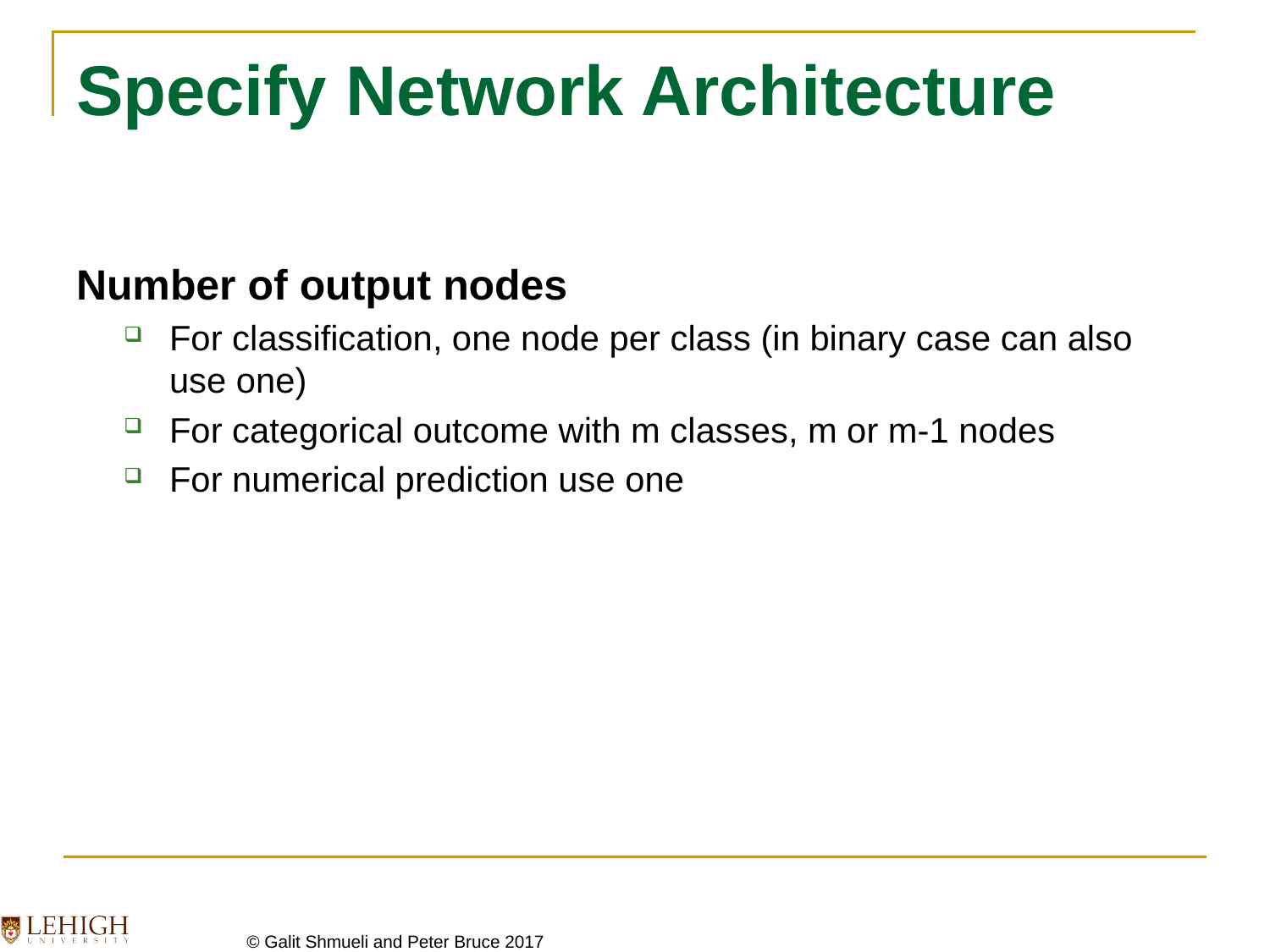

# Specify Network Architecture

Number of output nodes
For classification, one node per class (in binary case can also use one)
For categorical outcome with m classes, m or m-1 nodes
For numerical prediction use one